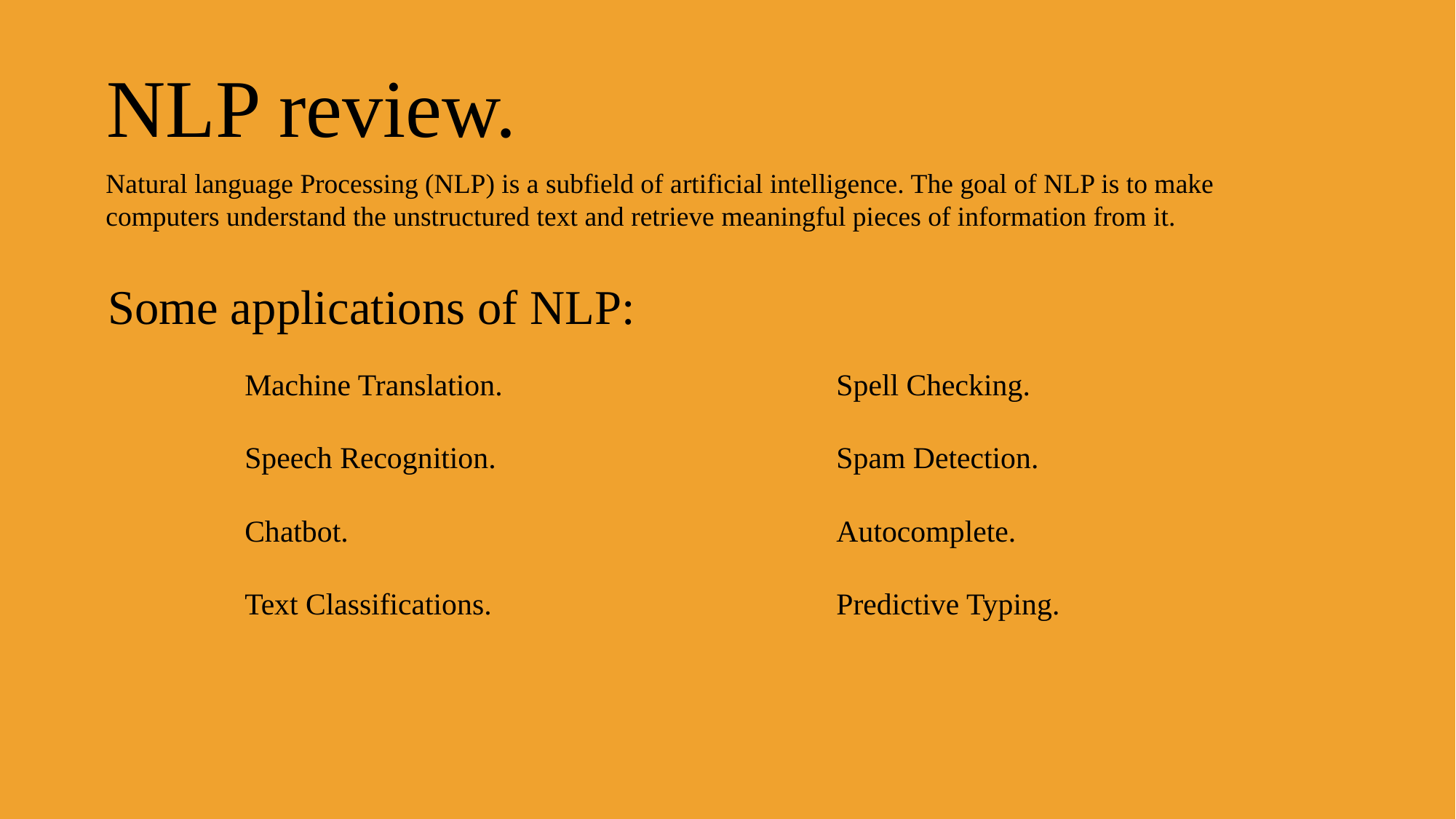

NLP review.
Natural language Processing (NLP) is a subfield of artificial intelligence. The goal of NLP is to make computers understand the unstructured text and retrieve meaningful pieces of information from it.
Some applications of NLP:

Machine Translation.

Speech Recognition.

Chatbot.

Text Classifications.

Spell Checking.

Spam Detection.

Autocomplete.

Predictive Typing.